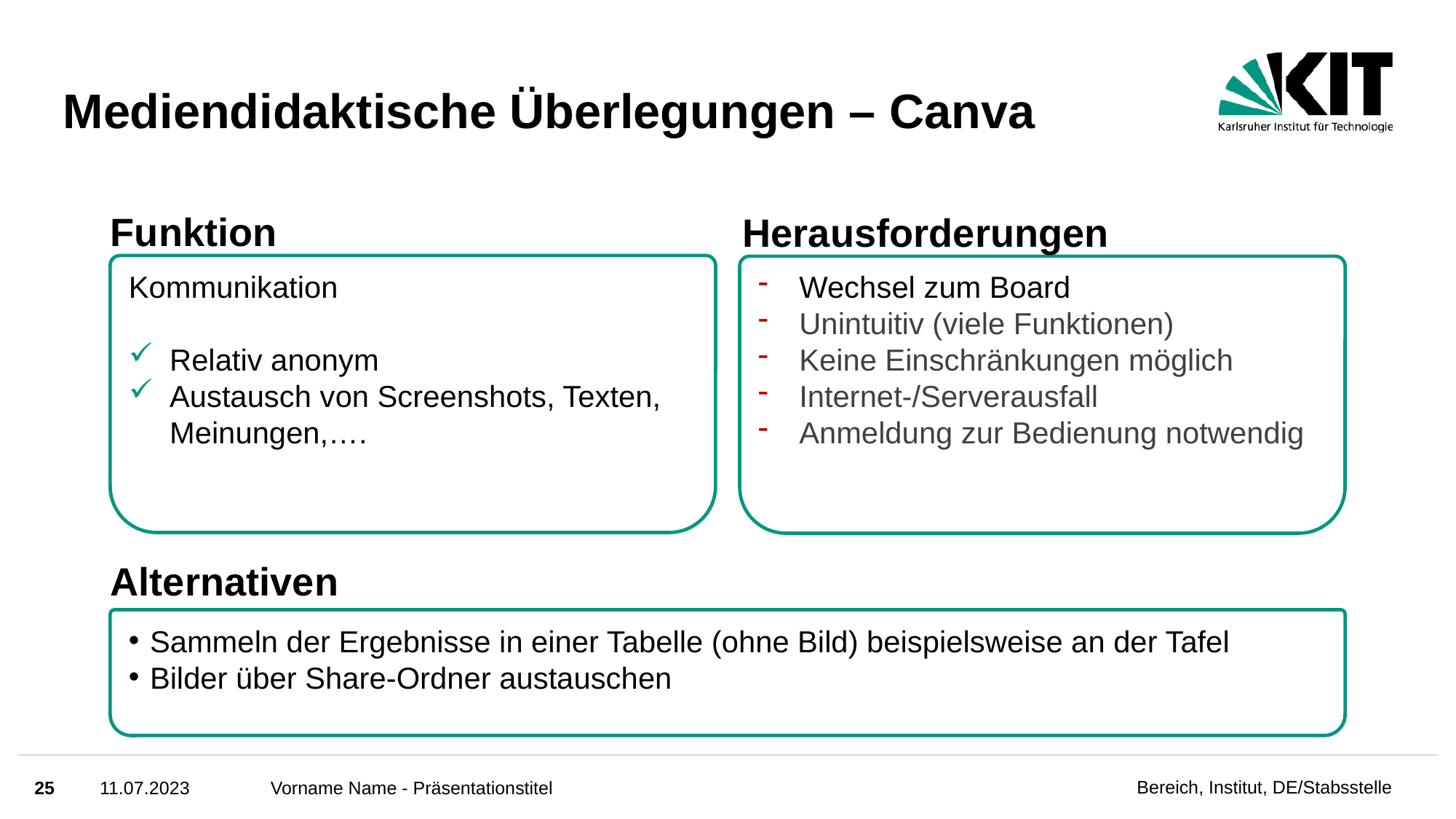

# Mediendidaktische Überlegungen – Canva
Funktion
Herausforderungen

Kommunikation
Relativ anonym
Austausch von Screenshots, Texten, Meinungen,….

Wechsel zum Board
Unintuitiv (viele Funktionen)
Keine Einschränkungen möglich
Internet-/Serverausfall
Anmeldung zur Bedienung notwendig
Alternativen

Sammeln der Ergebnisse in einer Tabelle (ohne Bild) beispielsweise an der Tafel
Bilder über Share-Ordner austauschen

25
11.07.2023